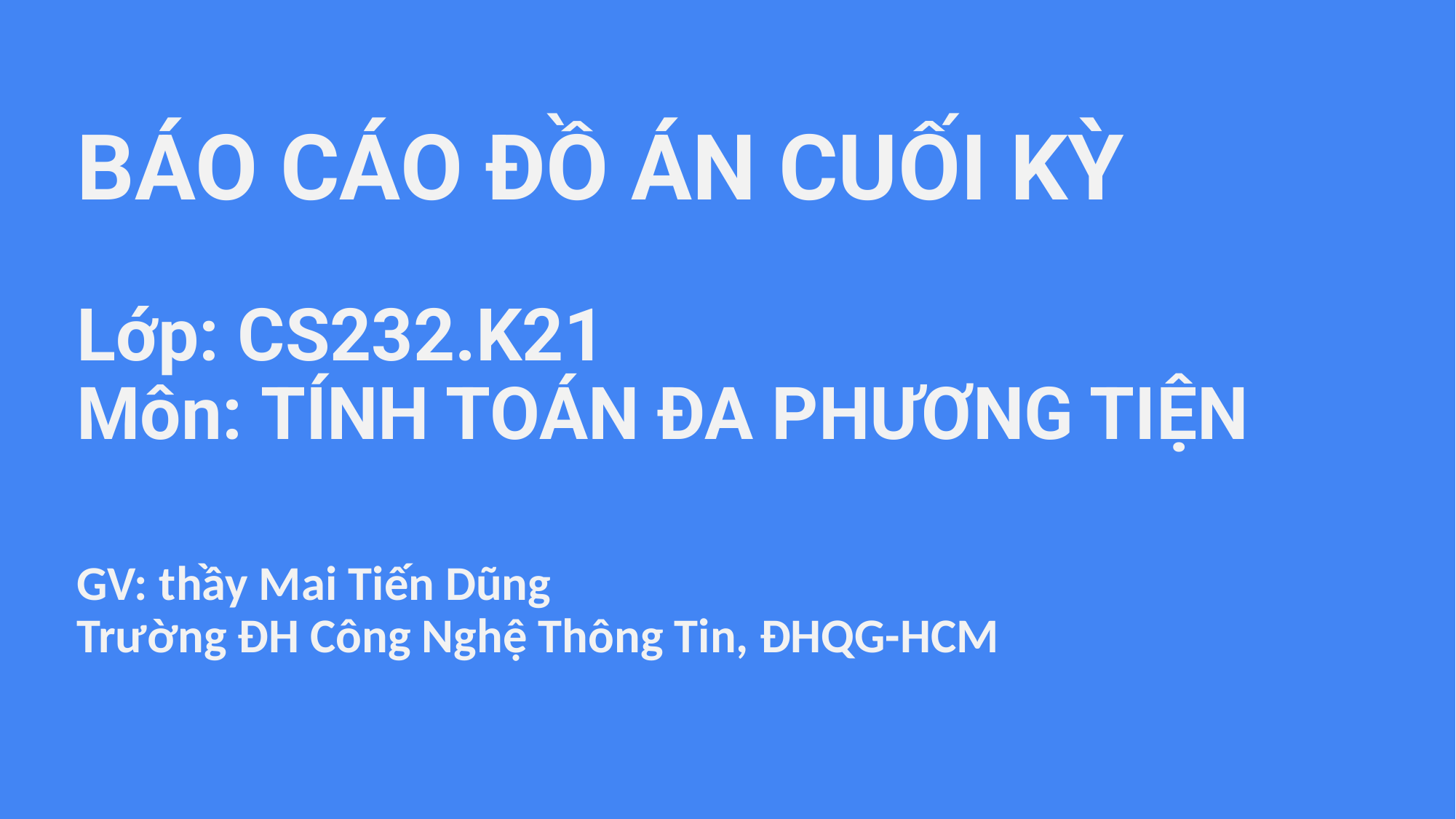

# BÁO CÁO ĐỒ ÁN CUỐI KỲ

Lớp: CS232.K21
Môn: TÍNH TOÁN ĐA PHƯƠNG TIỆN
GV: thầy Mai Tiến Dũng
Trường ĐH Công Nghệ Thông Tin, ĐHQG-HCM